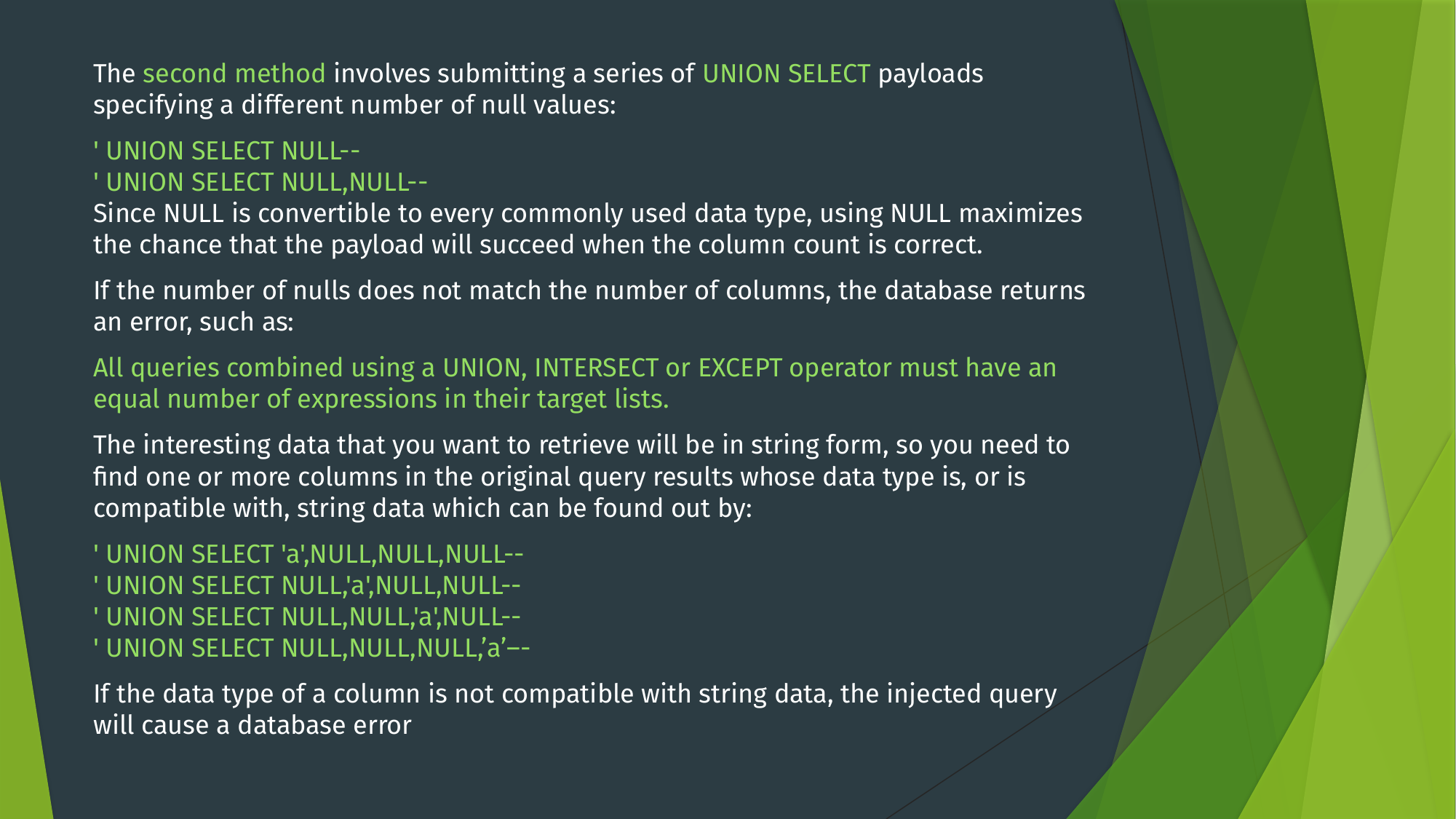

The second method involves submitting a series of UNION SELECT payloads specifying a different number of null values:
' UNION SELECT NULL--
' UNION SELECT NULL,NULL--
Since NULL is convertible to every commonly used data type, using NULL maximizes the chance that the payload will succeed when the column count is correct.
If the number of nulls does not match the number of columns, the database returns an error, such as:
All queries combined using a UNION, INTERSECT or EXCEPT operator must have an equal number of expressions in their target lists.
The interesting data that you want to retrieve will be in string form, so you need to find one or more columns in the original query results whose data type is, or is compatible with, string data which can be found out by:
' UNION SELECT 'a',NULL,NULL,NULL--
' UNION SELECT NULL,'a',NULL,NULL--
' UNION SELECT NULL,NULL,'a',NULL--
' UNION SELECT NULL,NULL,NULL,’a’–-
If the data type of a column is not compatible with string data, the injected query will cause a database error